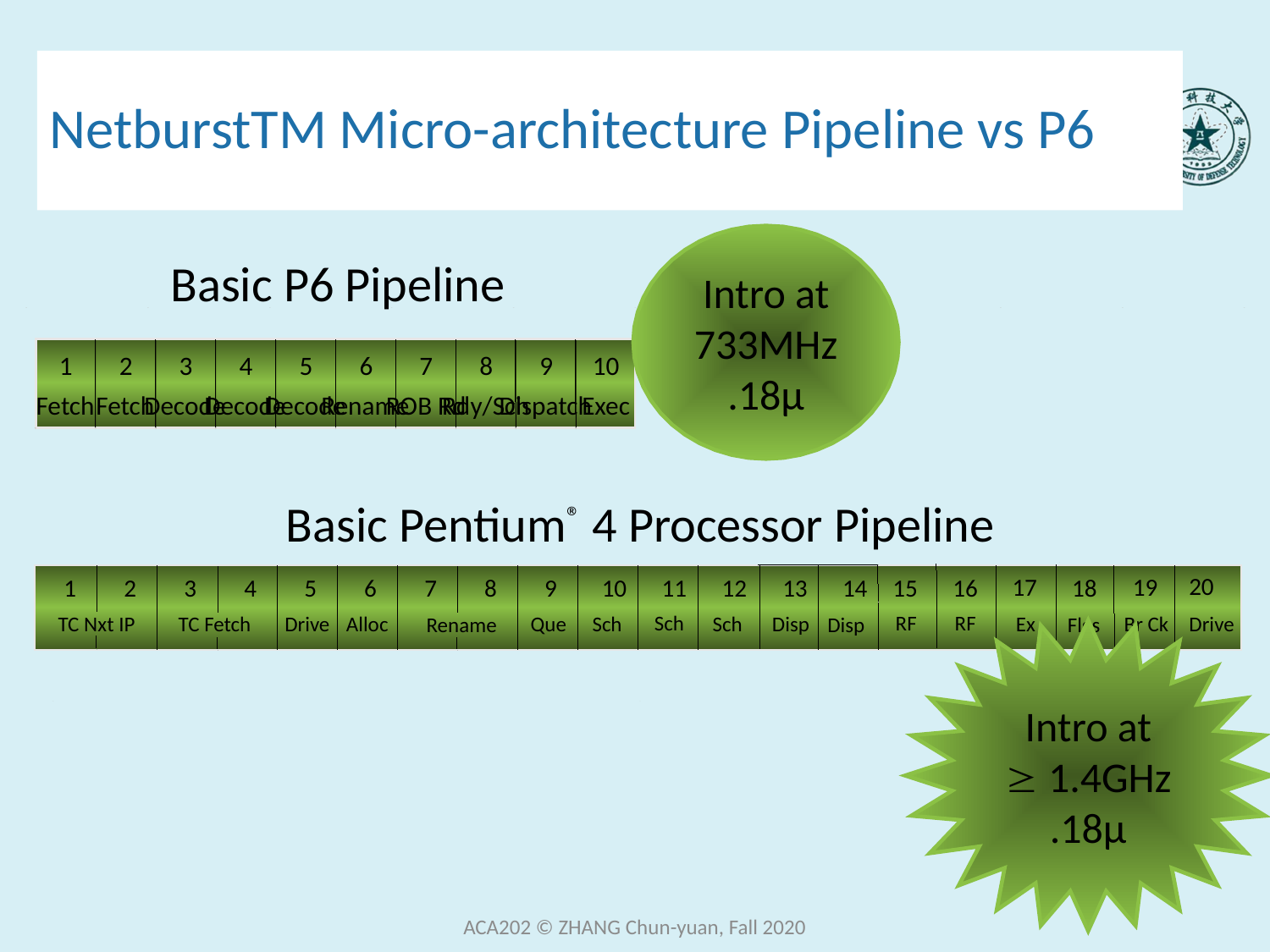

# NetburstTM Micro-architecture Pipeline vs P6
 Intro at
733MHz
.18µ
Basic P6 Pipeline

1
2
3
4
5
6
7
8
9
10
Fetch
Fetch
Decode
Decode
Decode
Rename
ROB Rd
Rdy/Sch
Dispatch
Exec

Basic Pentium® 4 Processor Pipeline

20
17
19
1
2
3
4
5
6
7
8
9
10
11
12
13
14
15
16
18

Sch
RF
RF
Disp
Br Ck
TC Nxt IP
TC Fetch
Drive
Alloc
Que
Sch
Sch
Ex
 Drive
Disp
Rename
Flgs

 Intro at
≥ 1.4GHz
.18µ

ACA202 © ZHANG Chun-yuan, Fall 2020
92